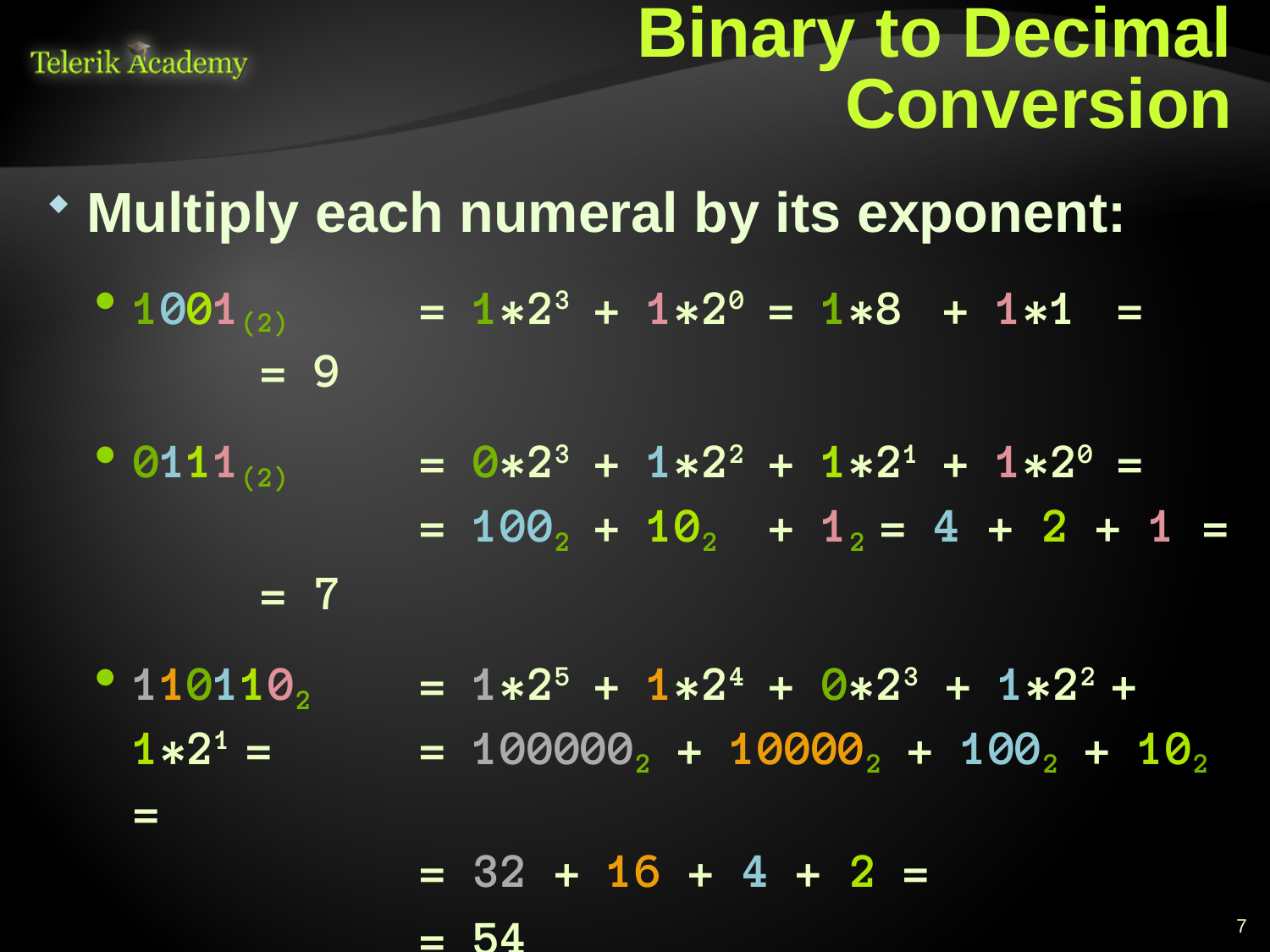

# Binary to Decimal Conversion
Multiply each numeral by its exponent:
1001(2)	= 1*23	+ 1*20	= 1*8	+ 1*1	=
 		= 9
0111(2)	= 0*23	+ 1*22	+ 1*21	+ 1*20	=
	= 1002	+ 102	+ 12 = 4 + 2 + 1 =
		= 7
1101102	= 1*25	+ 1*24	+ 0*23 + 1*22 + 1*21  = 	= 1000002 + 100002 + 1002 + 102 =
	= 32 + 16 + 4 + 2 =
	= 54
7